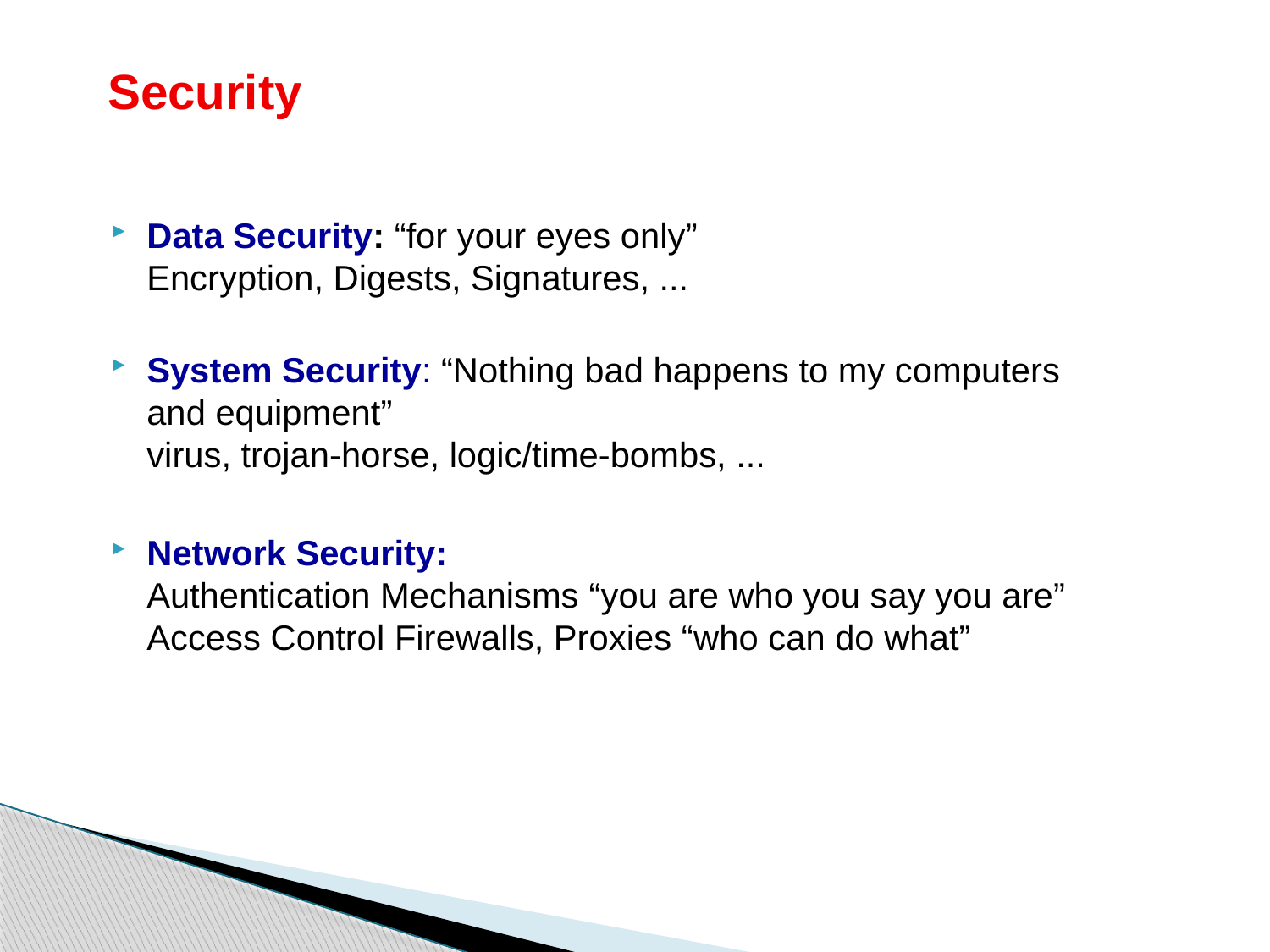

# Security
Data Security: “for your eyes only”
Encryption, Digests, Signatures, ...
System Security: “Nothing bad happens to my computers
and equipment”
virus, trojan-horse, logic/time-bombs, ...

Network Security:
Authentication Mechanisms “you are who you say you are”
Access Control Firewalls, Proxies “who can do what”